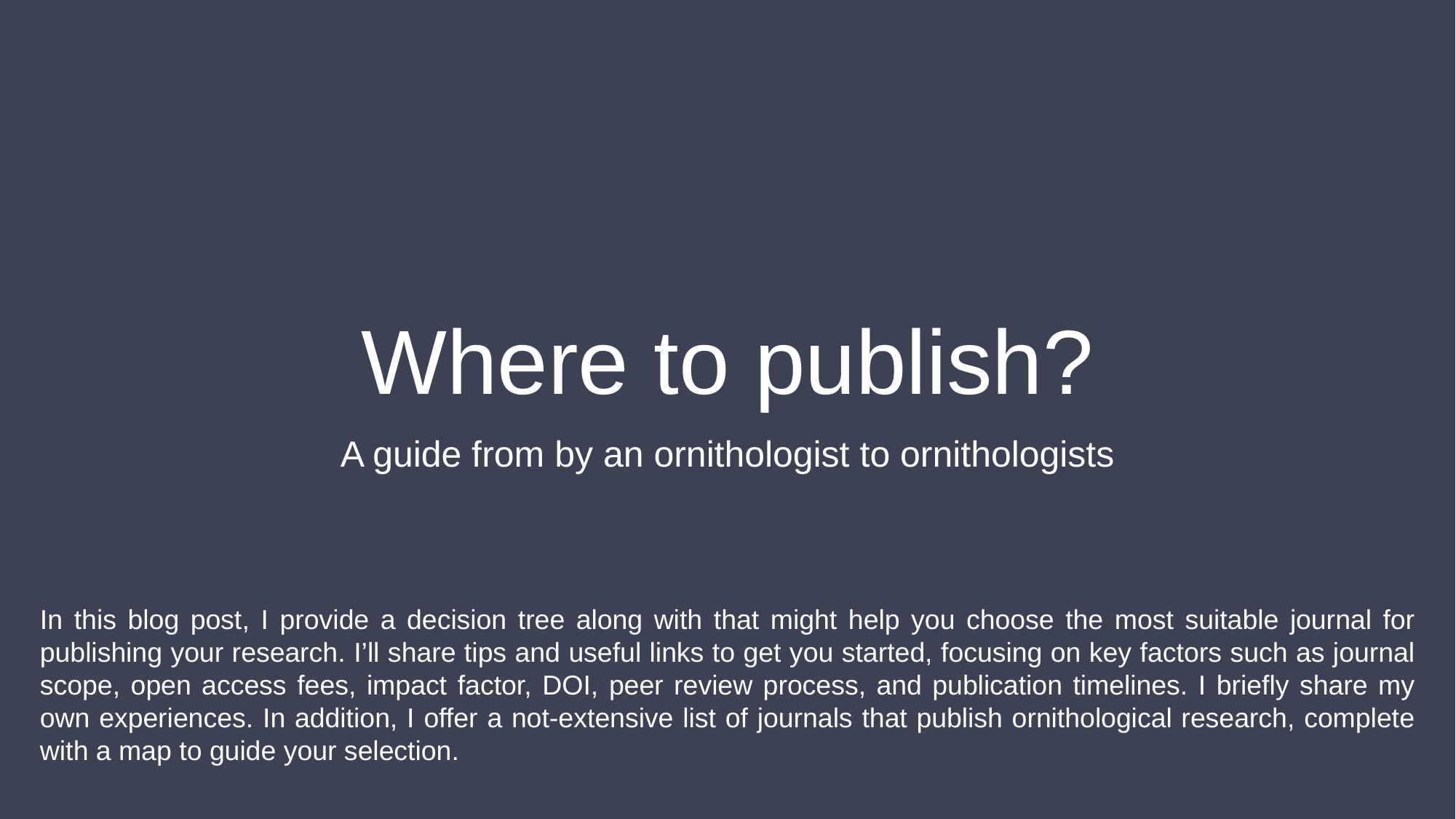

# Where to publish?
A guide from by an ornithologist to ornithologists
In this blog post, I provide a decision tree along with that might help you choose the most suitable journal for publishing your research. I’ll share tips and useful links to get you started, focusing on key factors such as journal scope, open access fees, impact factor, DOI, peer review process, and publication timelines. I briefly share my own experiences. In addition, I offer a not-extensive list of journals that publish ornithological research, complete with a map to guide your selection.